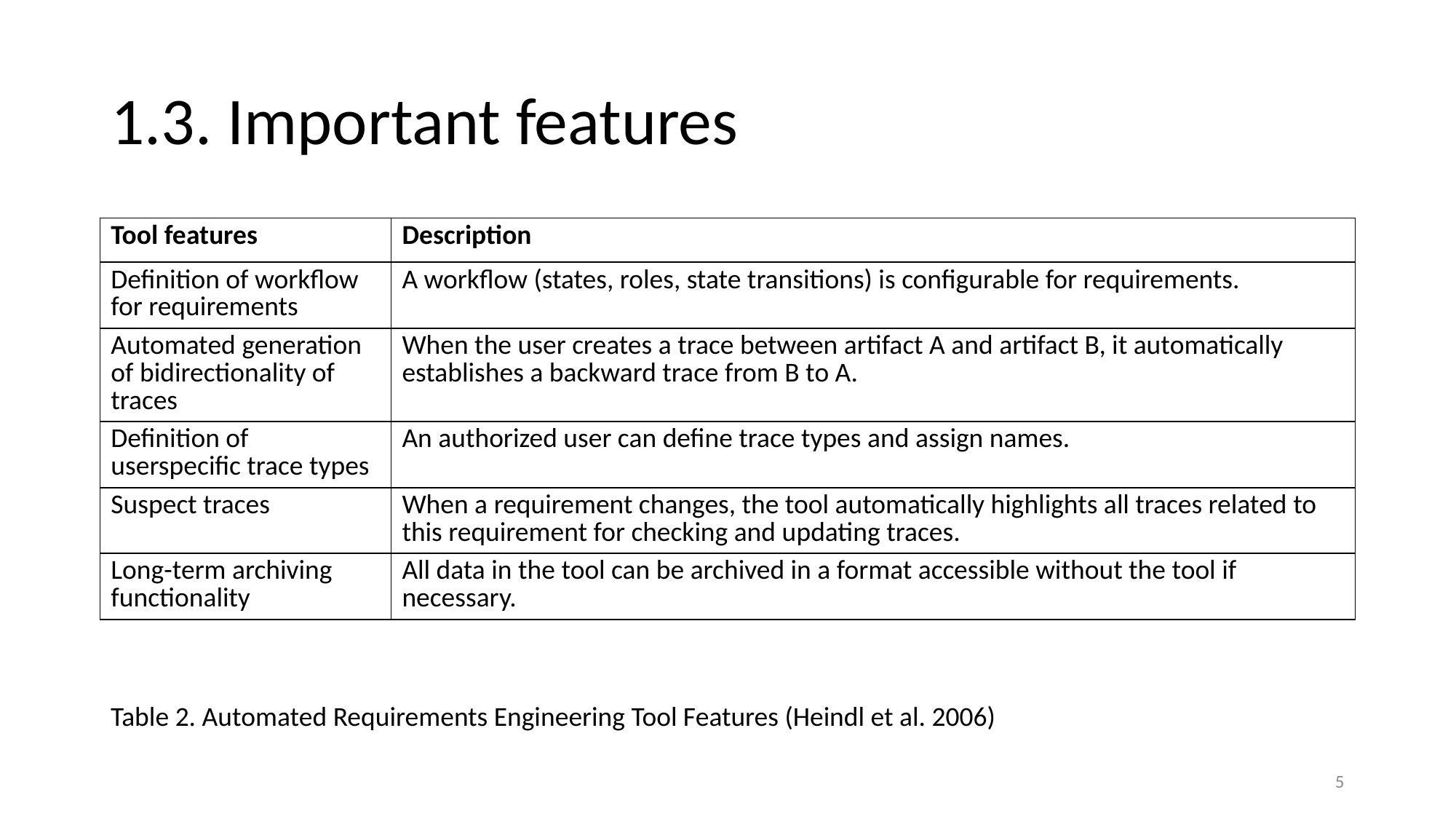

# 1.3. Important features
| Tool features | Description |
| --- | --- |
| Definition of workflow for requirements | A workflow (states, roles, state transitions) is configurable for requirements. |
| Automated generation of bidirectionality of traces | When the user creates a trace between artifact A and artifact B, it automatically establishes a backward trace from B to A. |
| Definition of userspecific trace types | An authorized user can define trace types and assign names. |
| Suspect traces | When a requirement changes, the tool automatically highlights all traces related to this requirement for checking and updating traces. |
| Long-term archiving functionality | All data in the tool can be archived in a format accessible without the tool if necessary. |
Table 2. Automated Requirements Engineering Tool Features (Heindl et al. 2006)
5